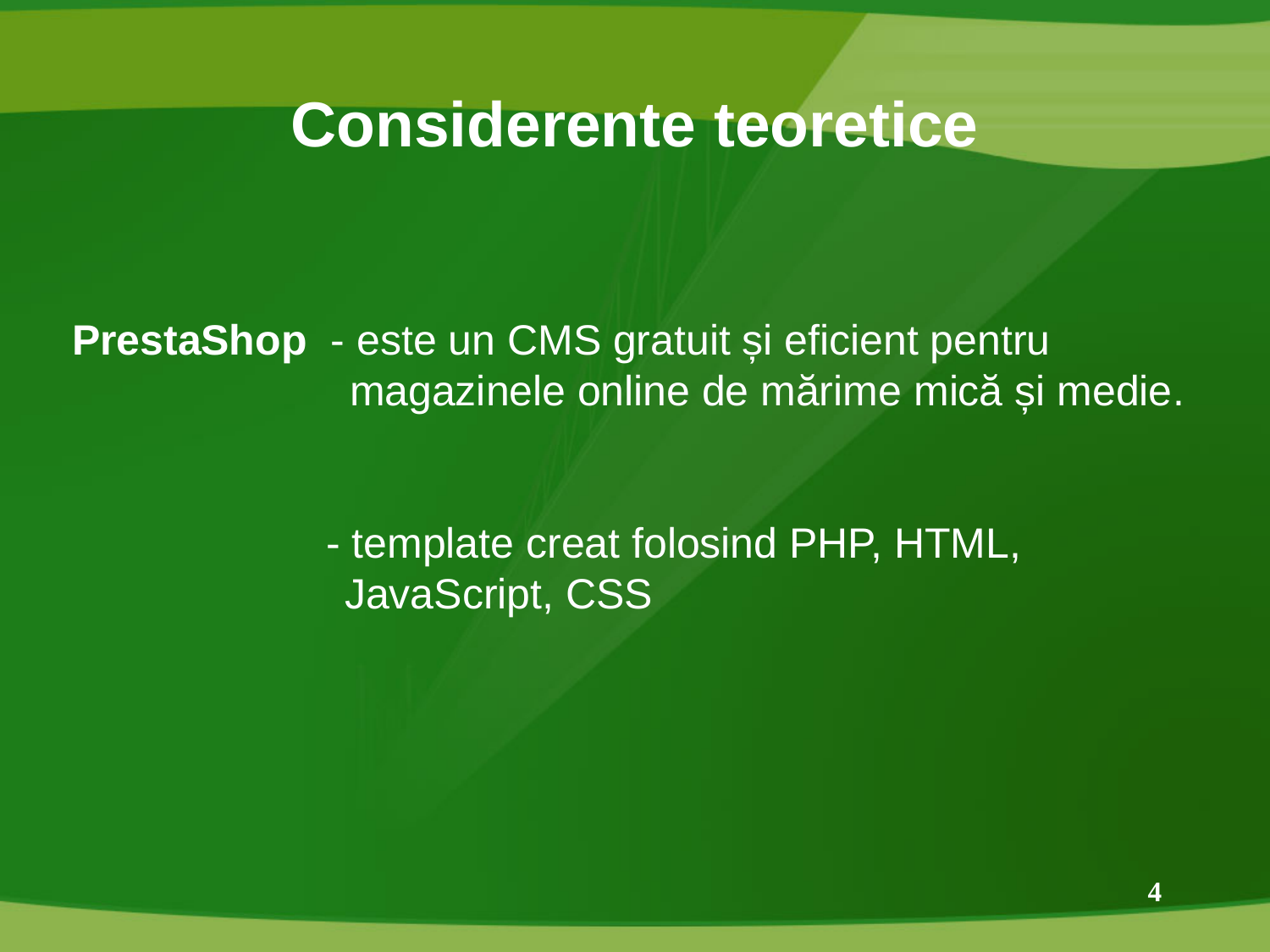

Considerente teoretice
PrestaShop  - este un CMS gratuit și eficient pentru  				  magazinele online de mărime mică și medie.

		- template creat folosind PHP, HTML,
                       JavaScript, CSS

4